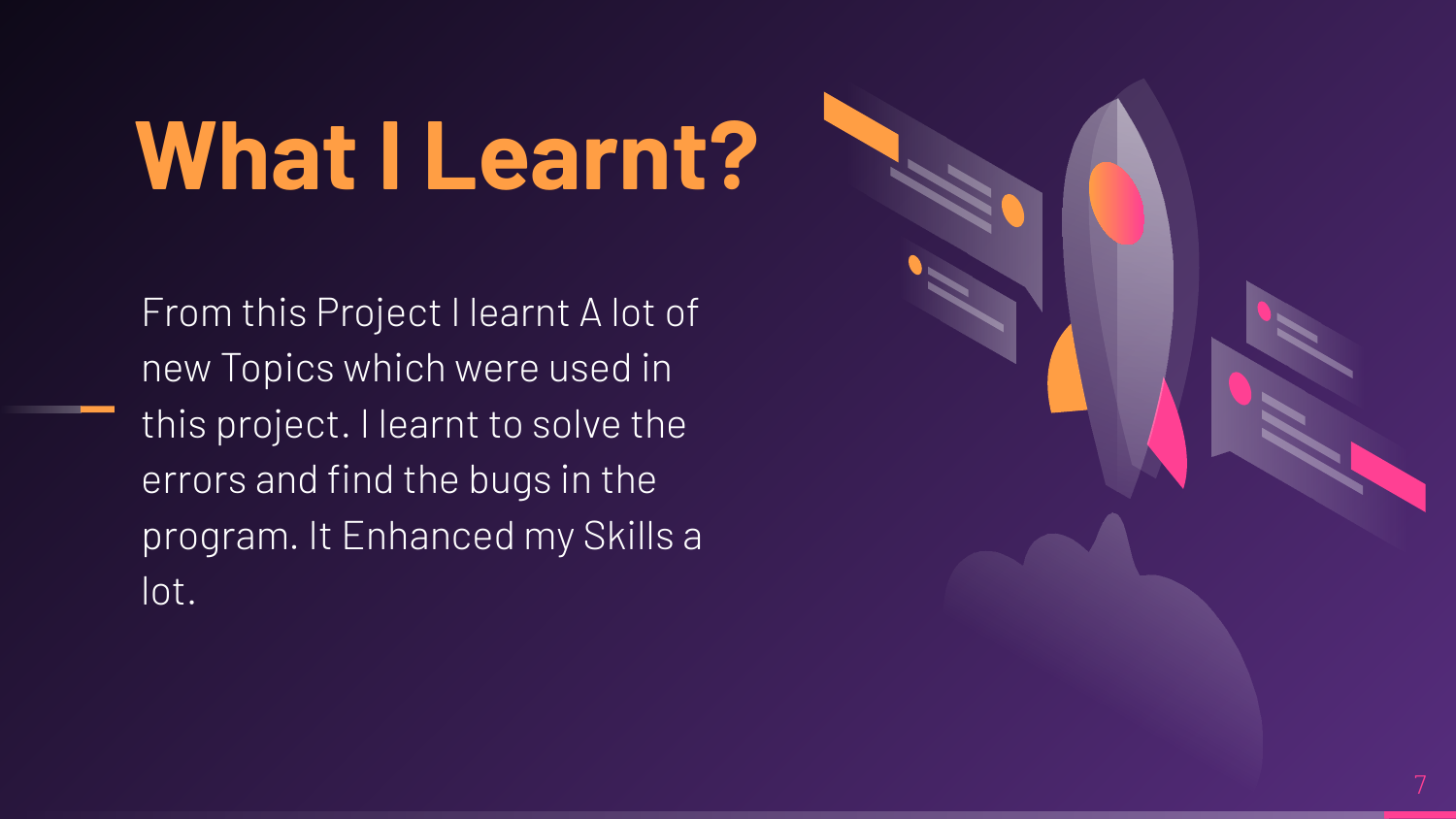

What I Learnt?

From this Project I learnt A lot of new Topics which were used in this project. I learnt to solve the errors and find the bugs in the program. It Enhanced my Skills a lot.
7